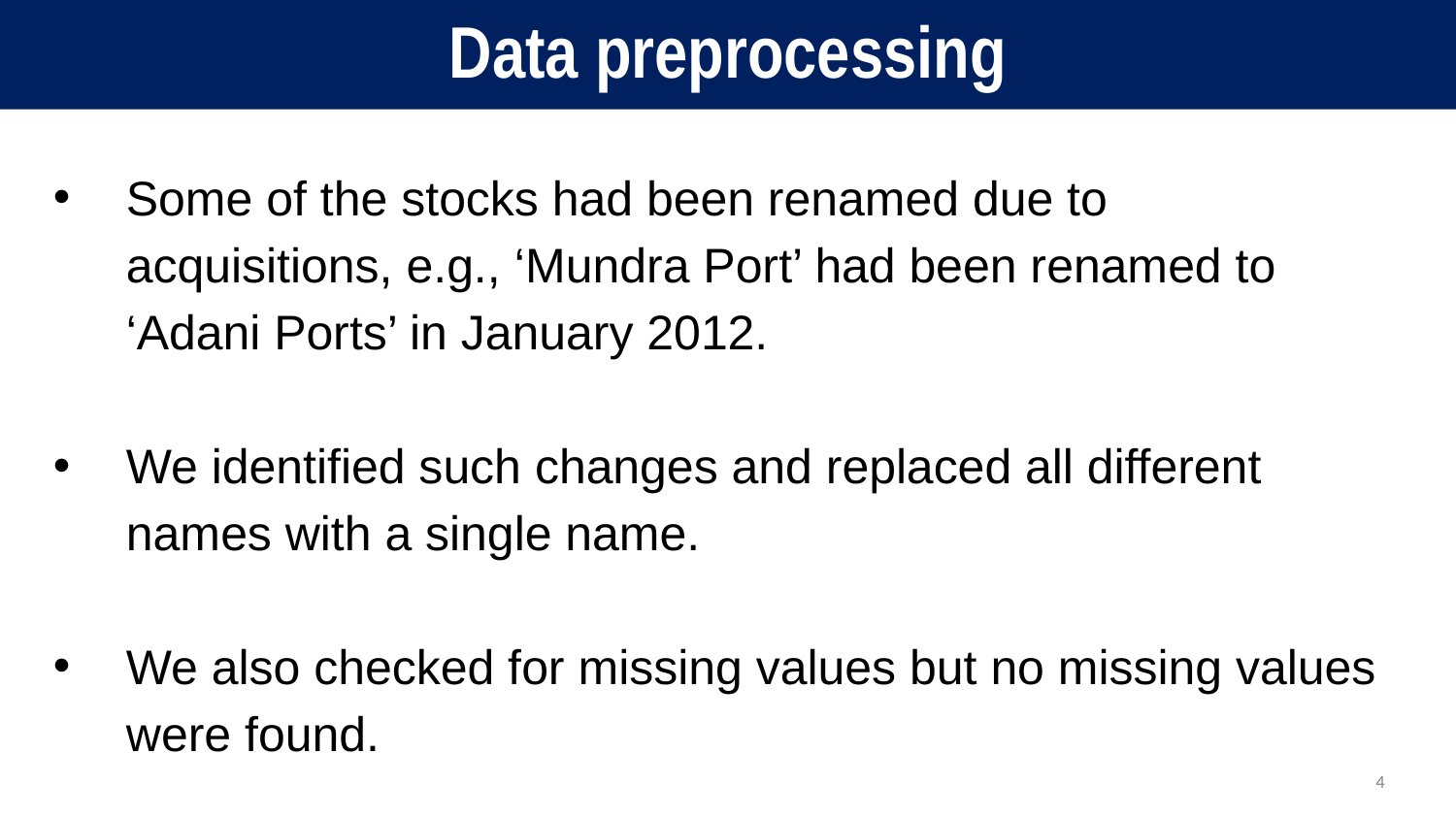

# Data preprocessing
Some of the stocks had been renamed due to acquisitions, e.g., ‘Mundra Port’ had been renamed to ‘Adani Ports’ in January 2012.

We identified such changes and replaced all different names with a single name.

We also checked for missing values but no missing values were found.
4